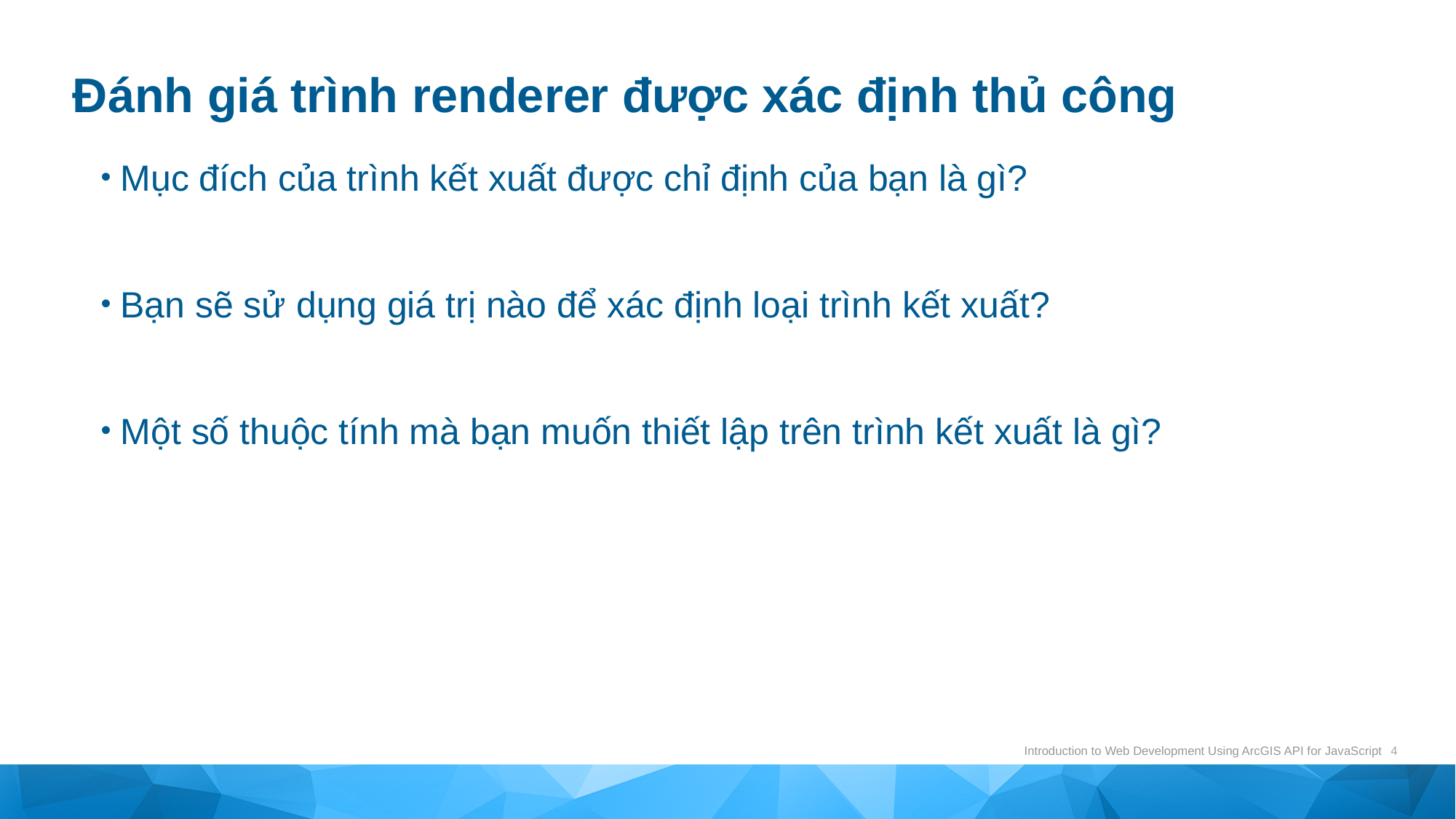

# Đánh giá trình renderer được xác định thủ công
Mục đích của trình kết xuất được chỉ định của bạn là gì?

Bạn sẽ sử dụng giá trị nào để xác định loại trình kết xuất?

Một số thuộc tính mà bạn muốn thiết lập trên trình kết xuất là gì?